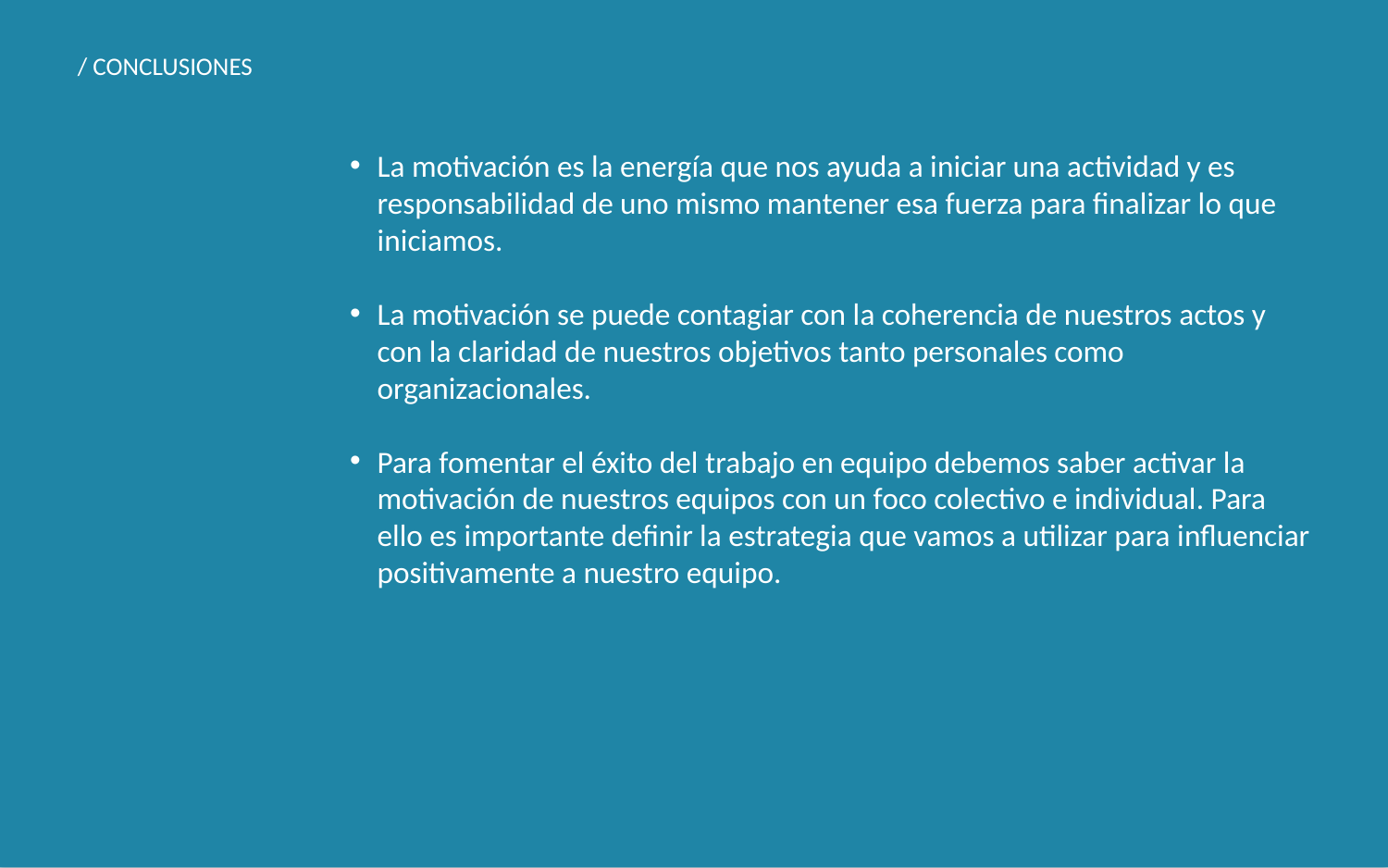

/ CONCLUSIONES
La motivación es la energía que nos ayuda a iniciar una actividad y es responsabilidad de uno mismo mantener esa fuerza para finalizar lo que iniciamos.

La motivación se puede contagiar con la coherencia de nuestros actos y con la claridad de nuestros objetivos tanto personales como organizacionales.

Para fomentar el éxito del trabajo en equipo debemos saber activar la motivación de nuestros equipos con un foco colectivo e individual. Para ello es importante definir la estrategia que vamos a utilizar para influenciar positivamente a nuestro equipo.